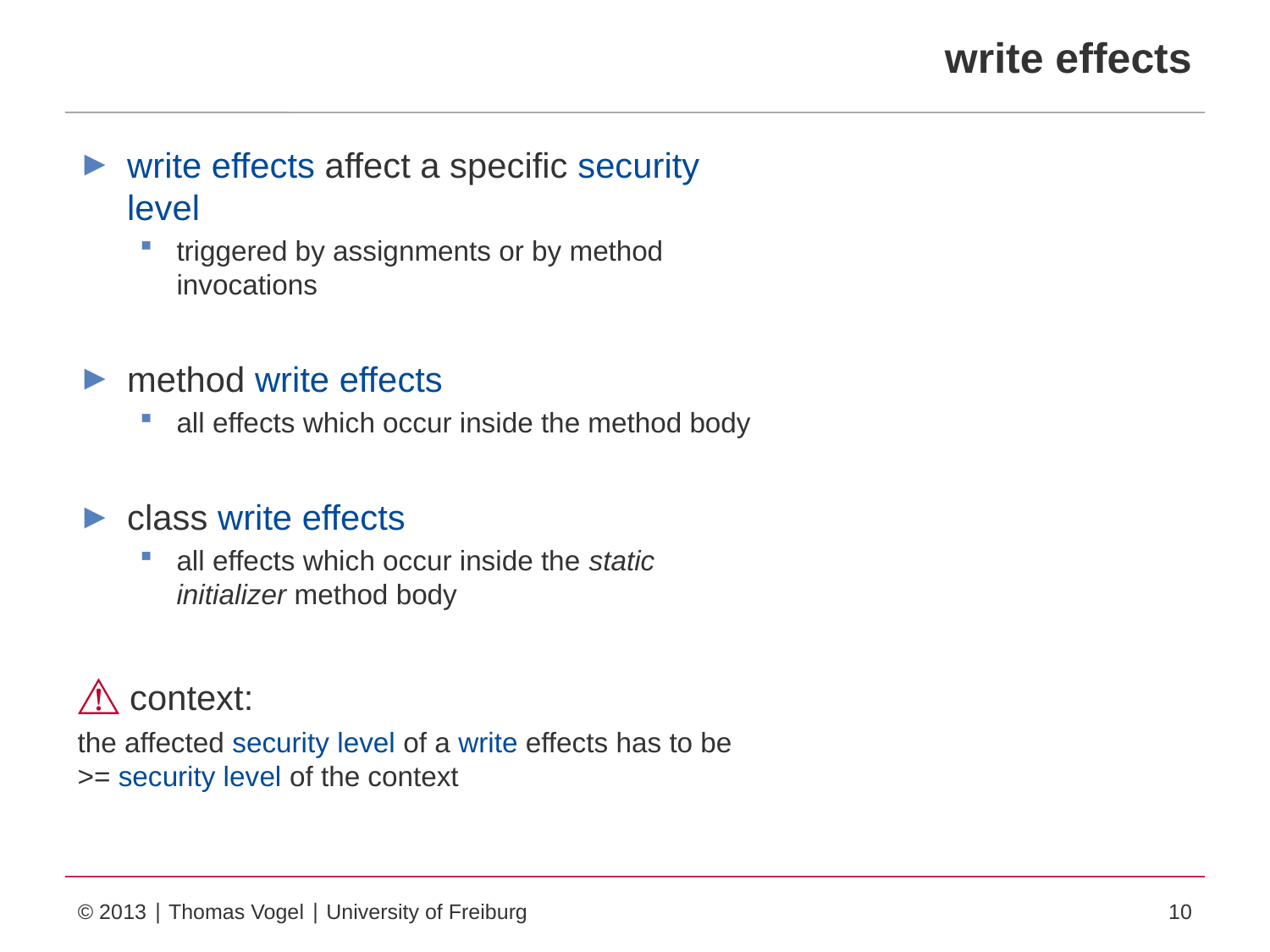

# write effects
write effects affect a specific security level
triggered by assignments or by method invocations

method write effects
all effects which occur inside the method body

class write effects
all effects which occur inside the static initializer method body

⚠ context:
the affected security level of a write effects has to be >= security level of the context